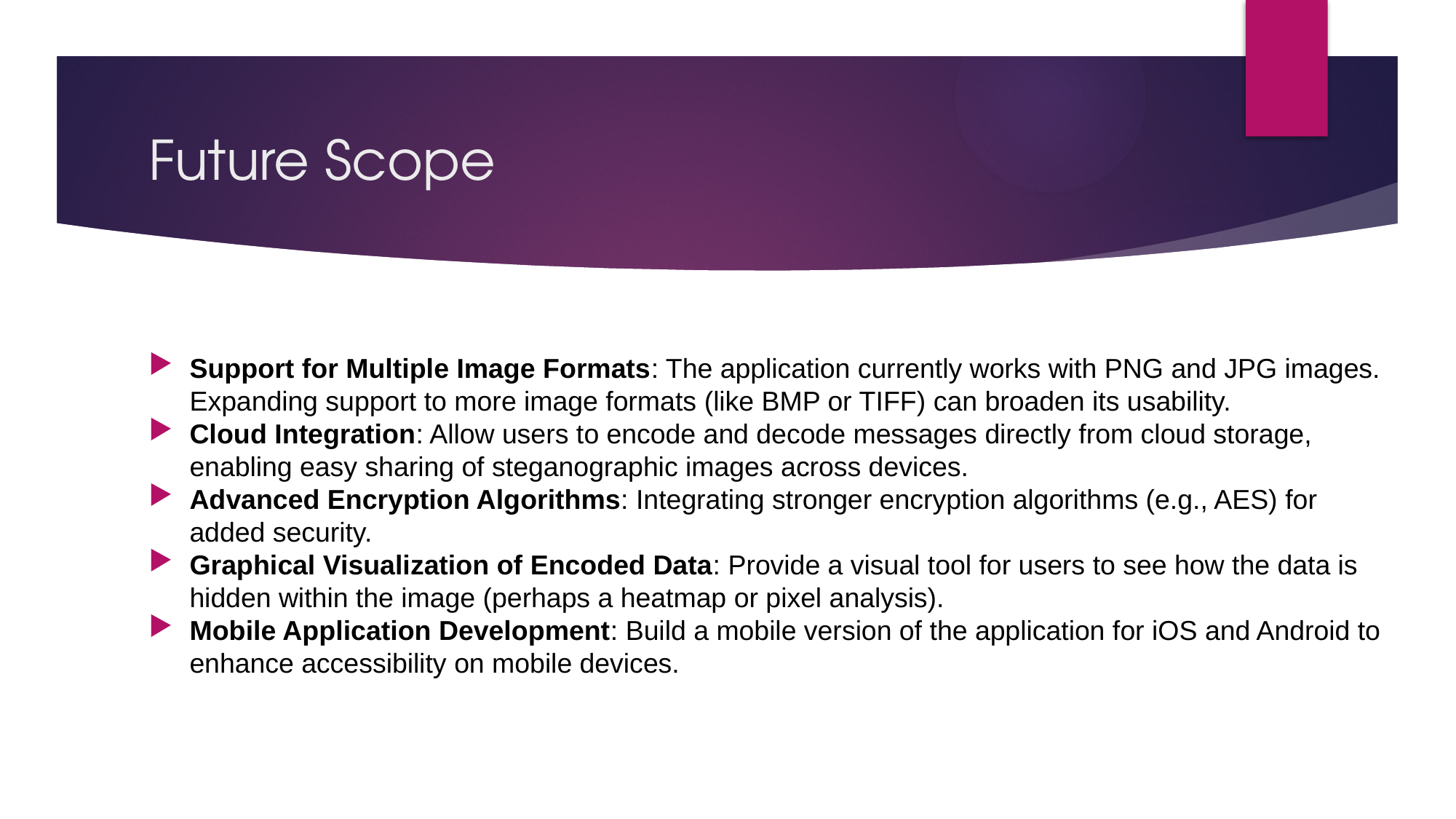

# Future Scope
Support for Multiple Image Formats: The application currently works with PNG and JPG images. Expanding support to more image formats (like BMP or TIFF) can broaden its usability.
Cloud Integration: Allow users to encode and decode messages directly from cloud storage, enabling easy sharing of steganographic images across devices.
Advanced Encryption Algorithms: Integrating stronger encryption algorithms (e.g., AES) for added security.
Graphical Visualization of Encoded Data: Provide a visual tool for users to see how the data is hidden within the image (perhaps a heatmap or pixel analysis).
Mobile Application Development: Build a mobile version of the application for iOS and Android to enhance accessibility on mobile devices.